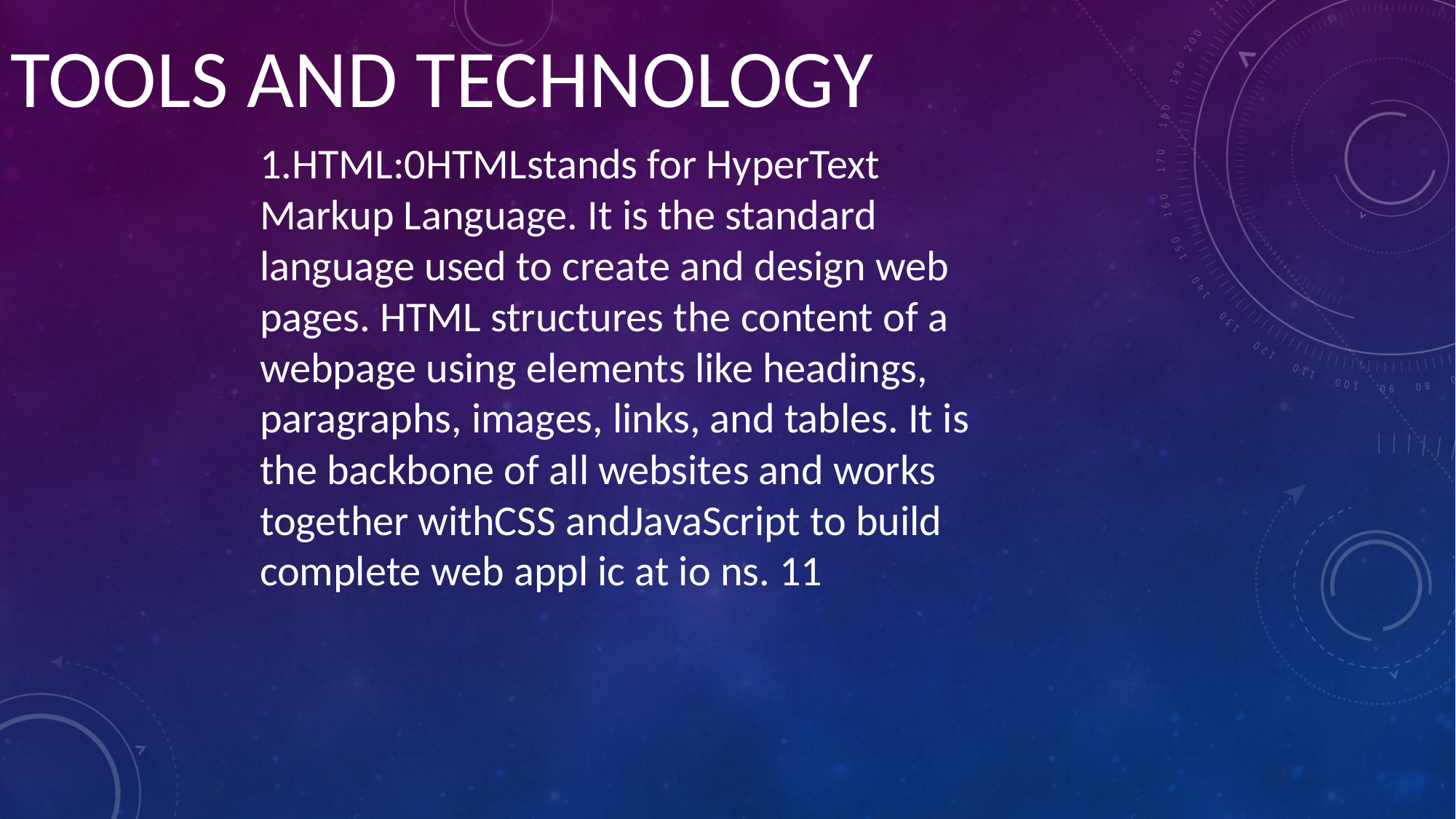

TOOLS AND TECHNOLOGY
1.HTML:0HTMLstands for HyperText Markup Language. It is the standard language used to create and design web pages. HTML structures the content of a webpage using elements like headings, paragraphs, images, links, and tables. It is the backbone of all websites and works together withCSS andJavaScript to build complete web appl ic at io ns. 11